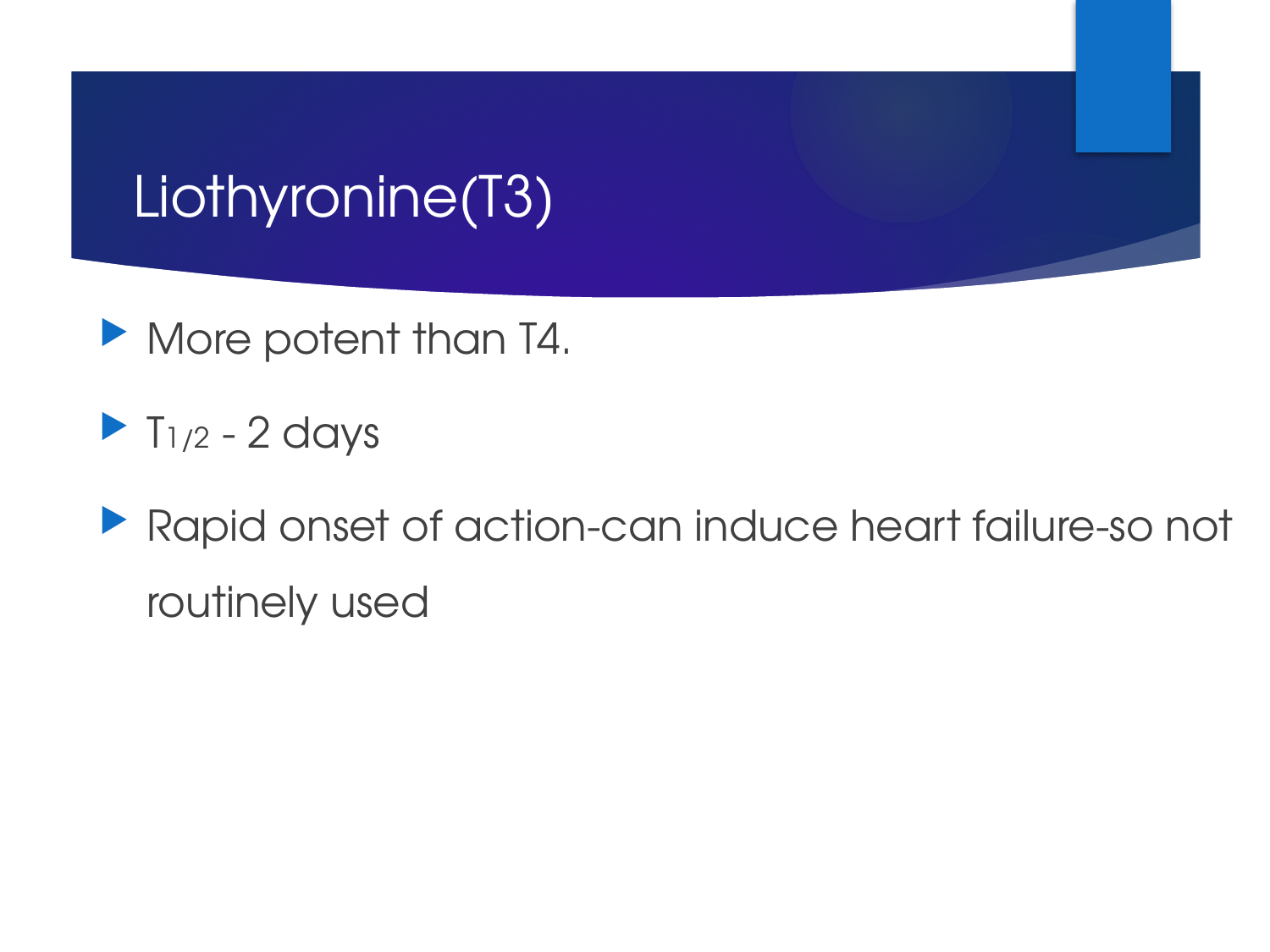

# Liothyronine(T3)

More potent than T4.
T1/2 - 2 days
Rapid onset of action-can induce heart failure-so not routinely used